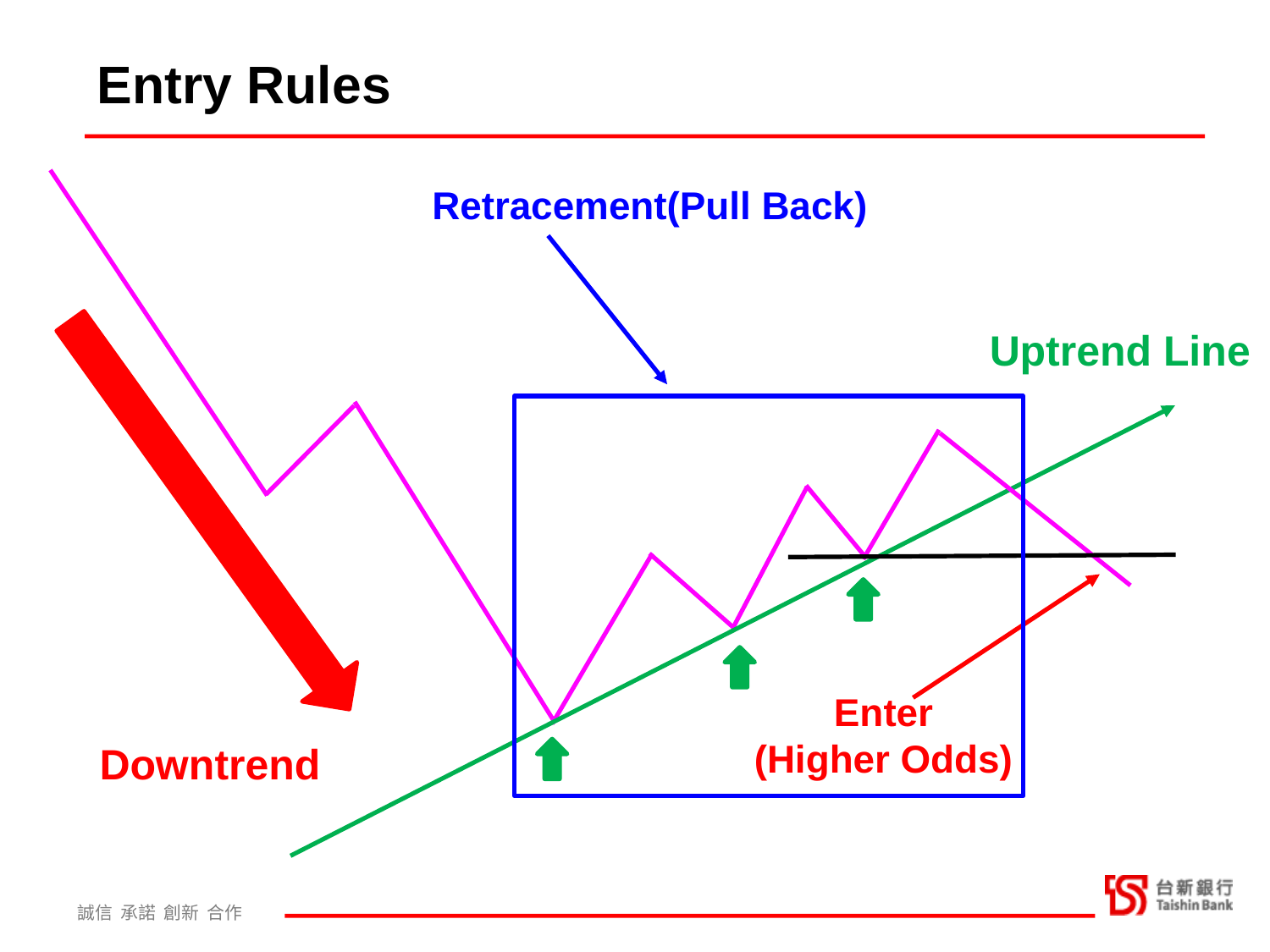

Entry Rules
Retracement(Pull Back)

Uptrend Line

Enter
(Higher Odds)
Downtrend